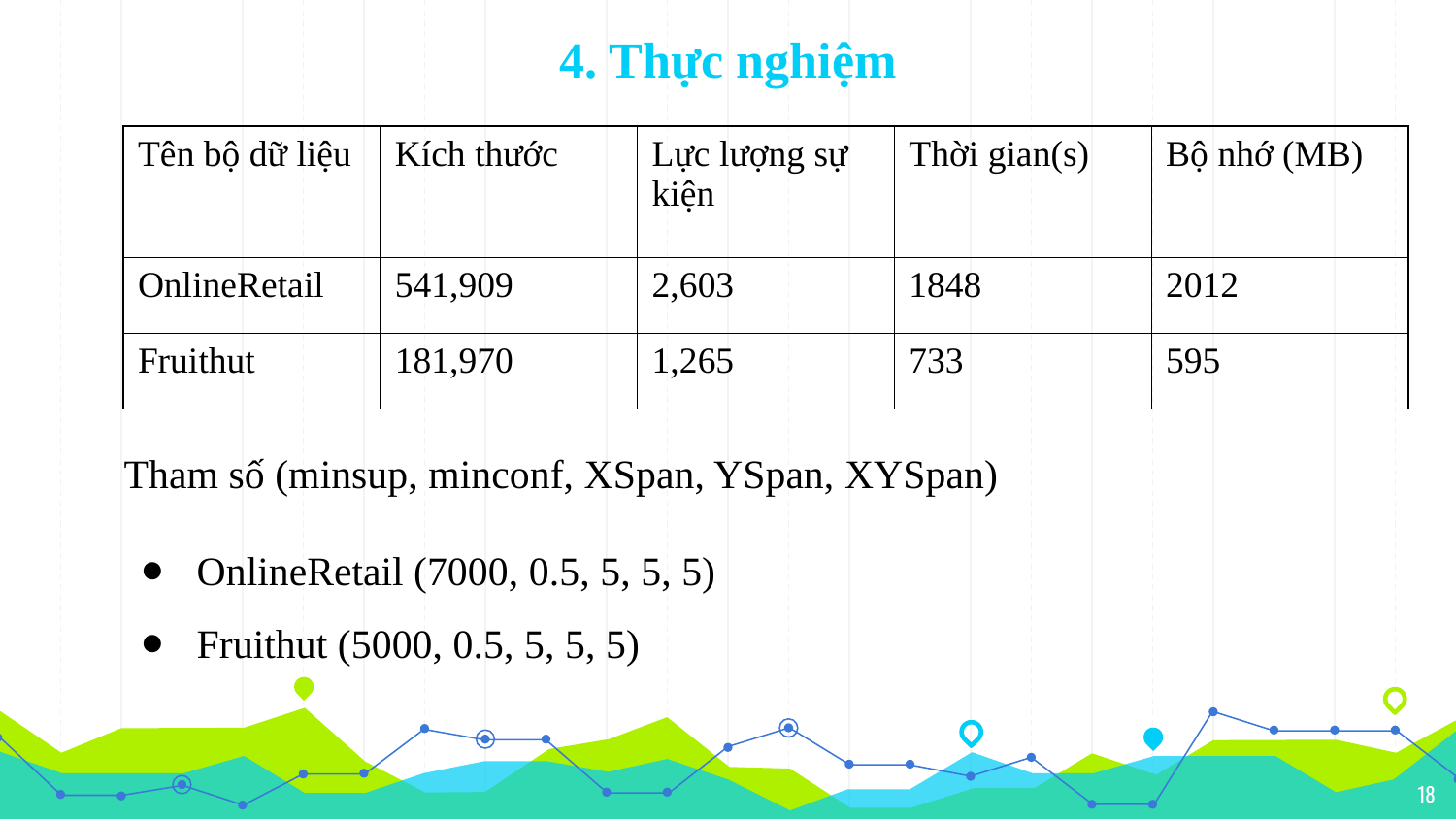

# 4. Thực nghiệm

| Tên bộ dữ liệu | Kích thước | Lực lượng sự kiện | Thời gian(s) | Bộ nhớ (MB) |
| --- | --- | --- | --- | --- |
| OnlineRetail | 541,909 | 2,603 | 1848 | 2012 |
| Fruithut | 181,970 | 1,265 | 733 | 595 |
Tham số (minsup, minconf, XSpan, YSpan, XYSpan)
OnlineRetail (7000, 0.5, 5, 5, 5)
Fruithut (5000, 0.5, 5, 5, 5)
18